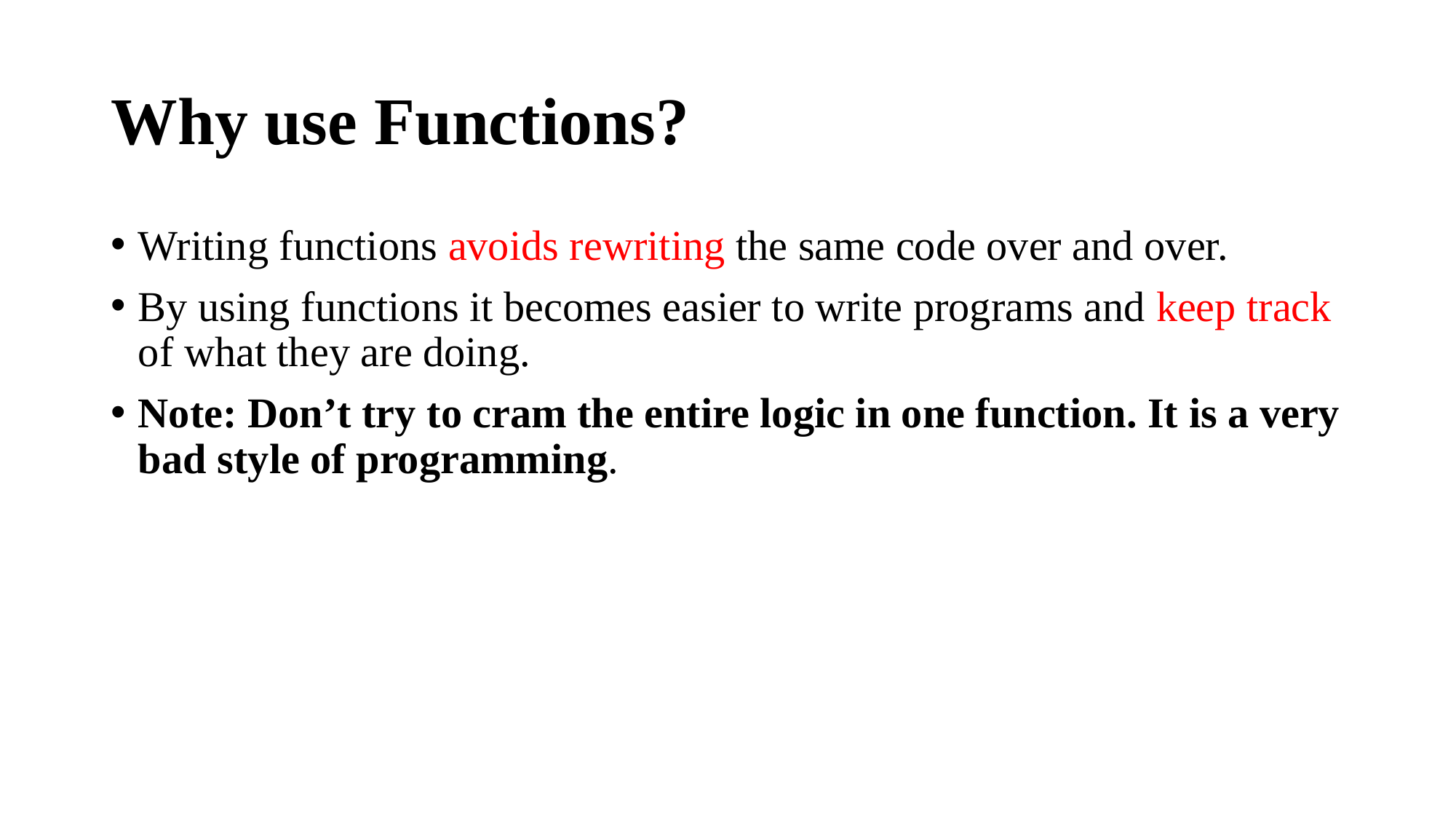

# Why use Functions?
Writing functions avoids rewriting the same code over and over.
By using functions it becomes easier to write programs and keep track of what they are doing.
Note: Don’t try to cram the entire logic in one function. It is a very bad style of programming.